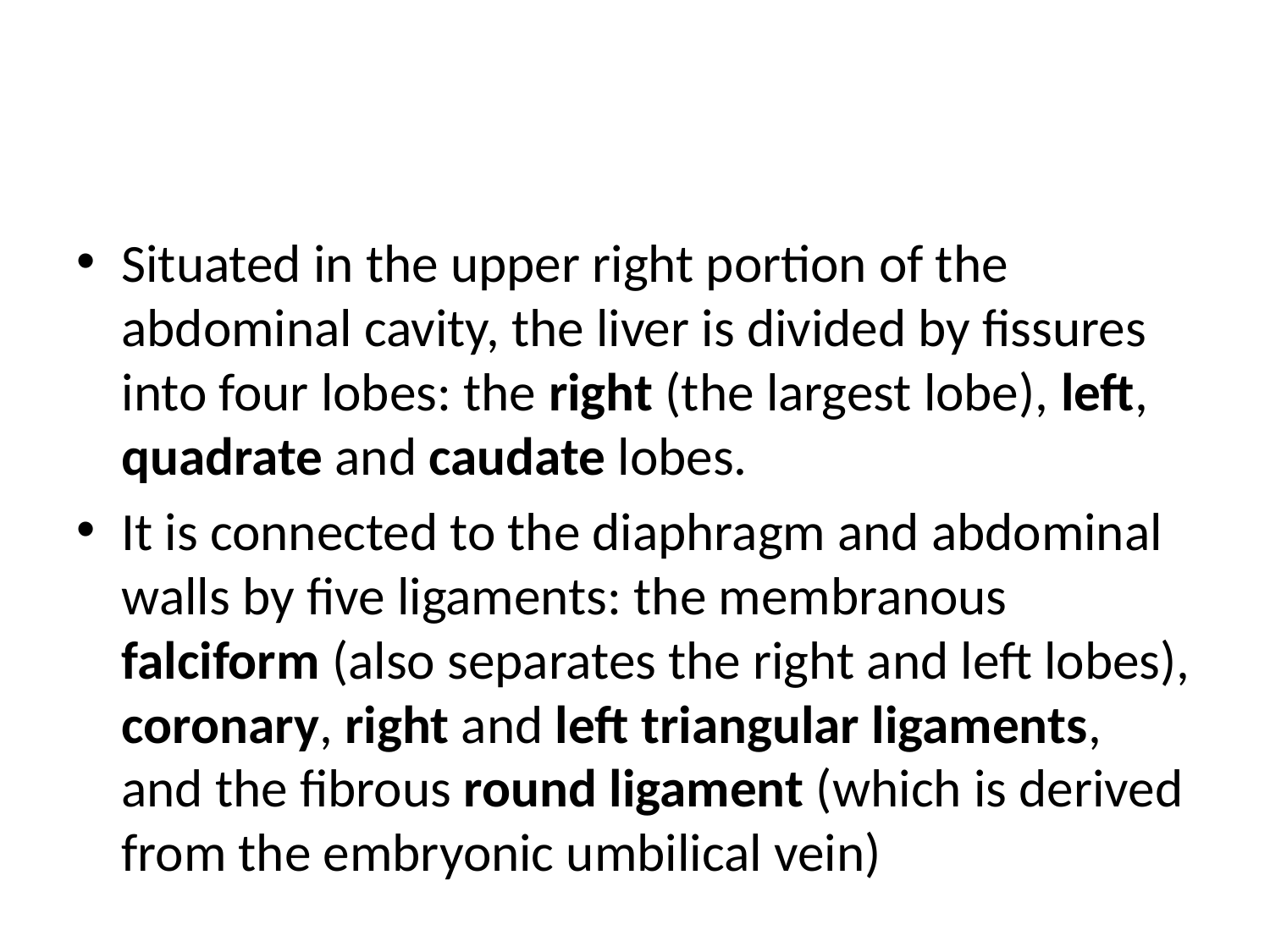

#
Situated in the upper right portion of the abdominal cavity, the liver is divided by fissures into four lobes: the right (the largest lobe), left, quadrate and caudate lobes.
It is connected to the diaphragm and abdominal walls by five ligaments: the membranous falciform (also separates the right and left lobes), coronary, right and left triangular ligaments, and the fibrous round ligament (which is derived from the embryonic umbilical vein)